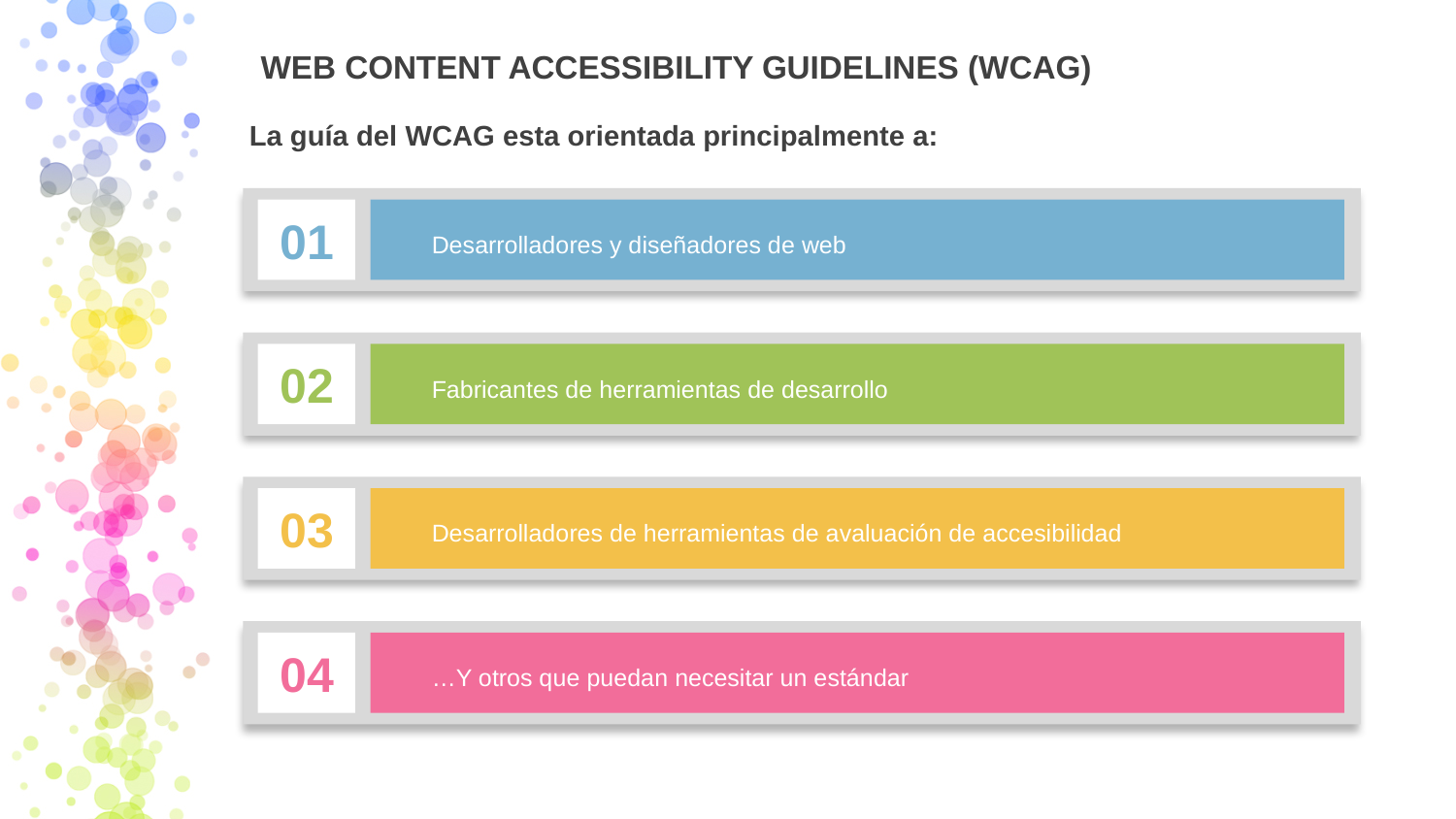

# WEB CONTENT ACCESSIBILITY GUIDELINES (WCAG)
La guía del WCAG esta orientada principalmente a:

01
Desarrolladores y diseñadores de web

02
Fabricantes de herramientas de desarrollo

03
Desarrolladores de herramientas de avaluación de accesibilidad

04
…Y otros que puedan necesitar un estándar